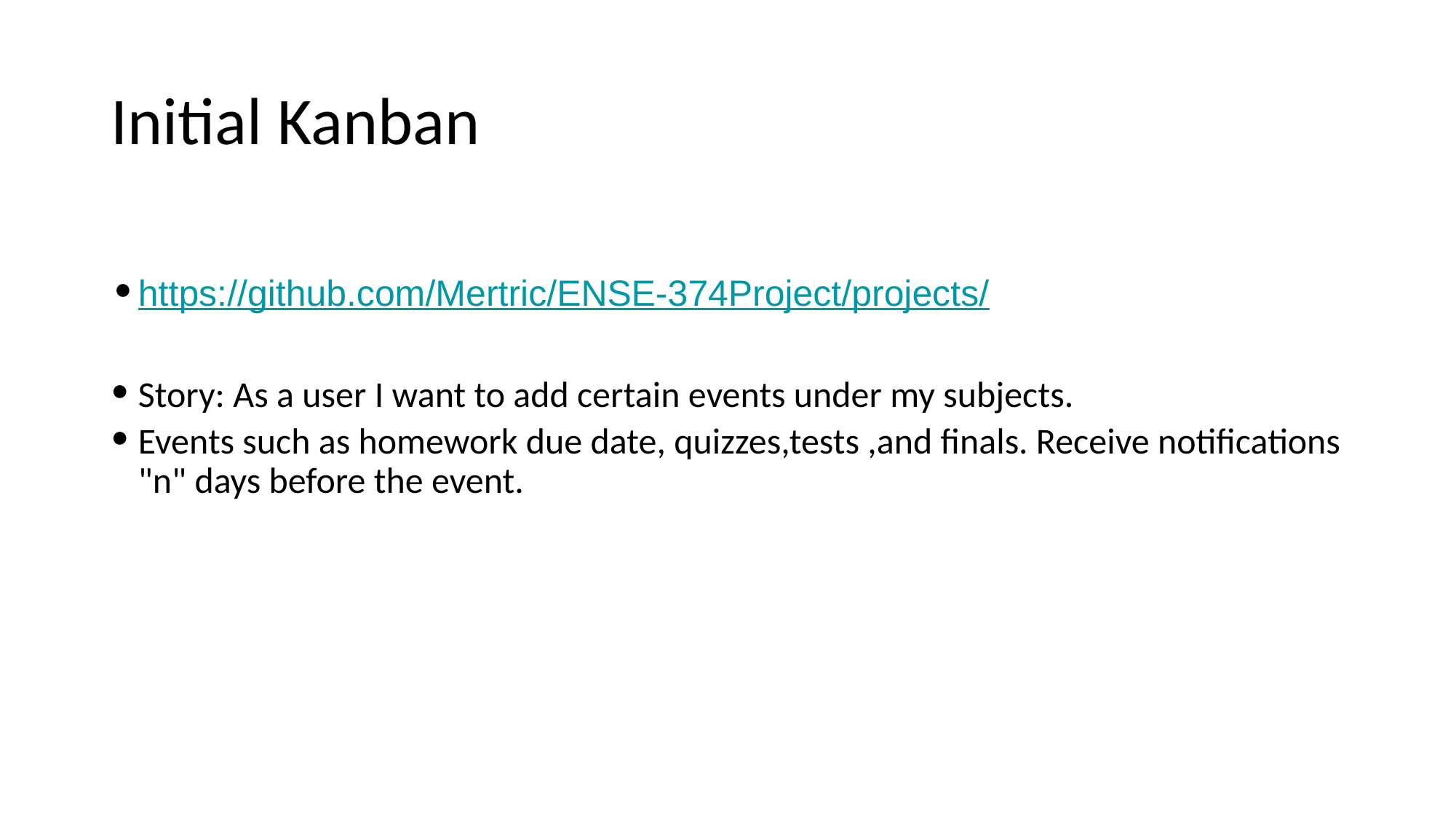

# Initial Kanban

https://github.com/Mertric/ENSE-374Project/projects/

Story: As a user I want to add certain events under my subjects.
Events such as homework due date, quizzes,tests ,and finals. Receive notifications "n" days before the event.